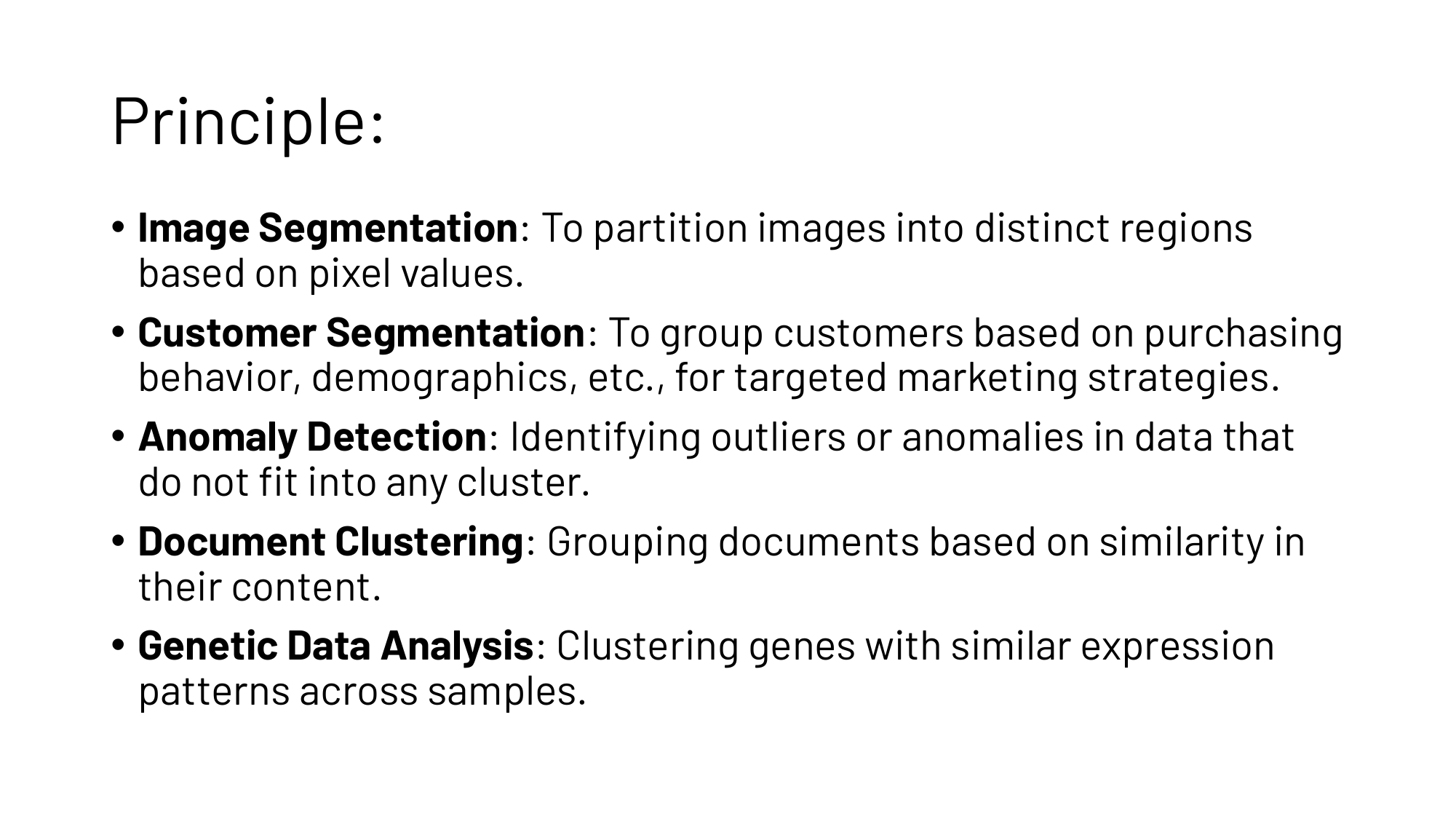

# Principle:
Image Segmentation: To partition images into distinct regions based on pixel values.
Customer Segmentation: To group customers based on purchasing behavior, demographics, etc., for targeted marketing strategies.
Anomaly Detection: Identifying outliers or anomalies in data that do not fit into any cluster.
Document Clustering: Grouping documents based on similarity in their content.
Genetic Data Analysis: Clustering genes with similar expression patterns across samples.